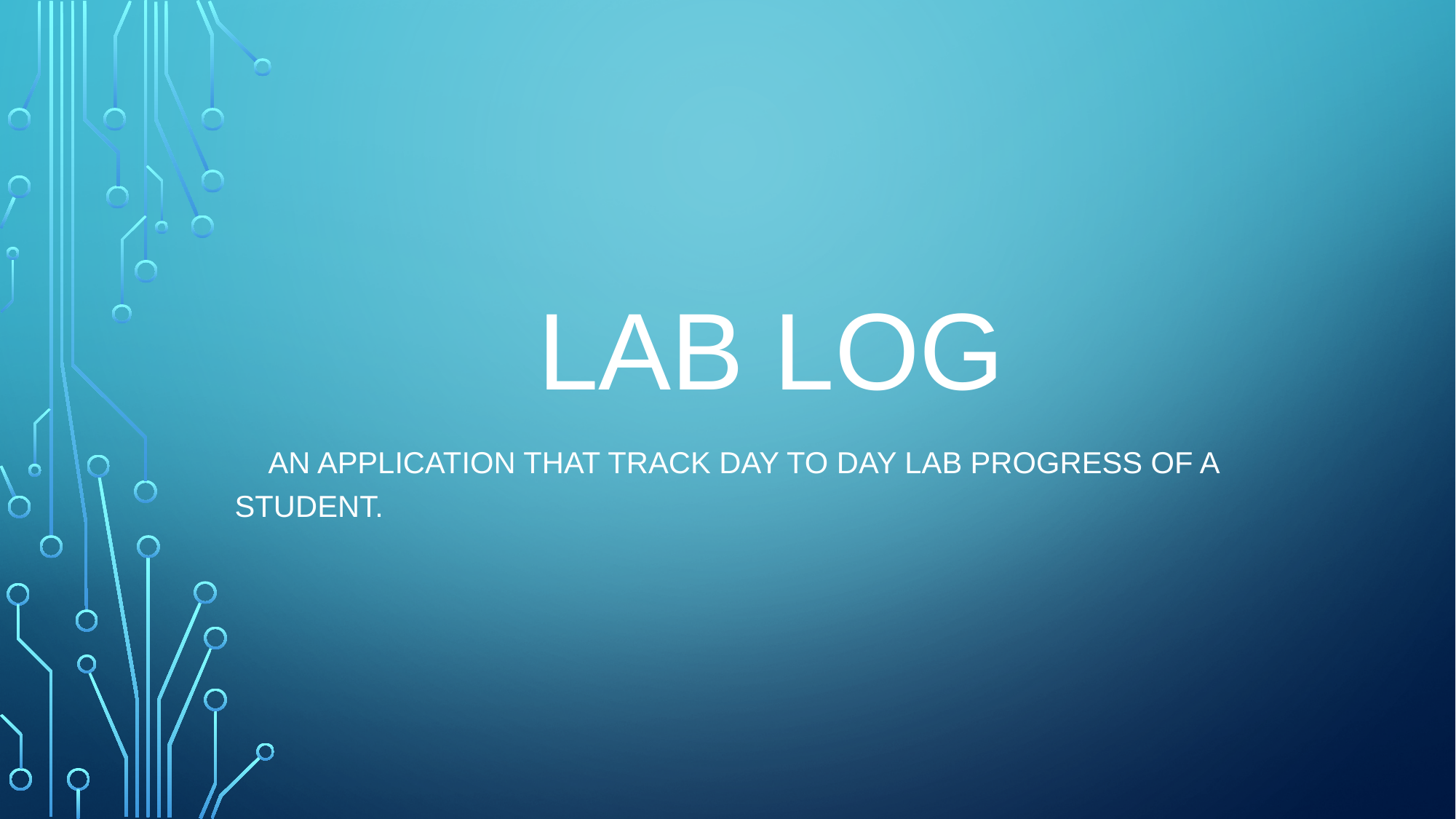

# LAB LOG
    AN APPLICATION THAT TRACK DAY TO DAY LAB PROGRESS OF A STUDENT.